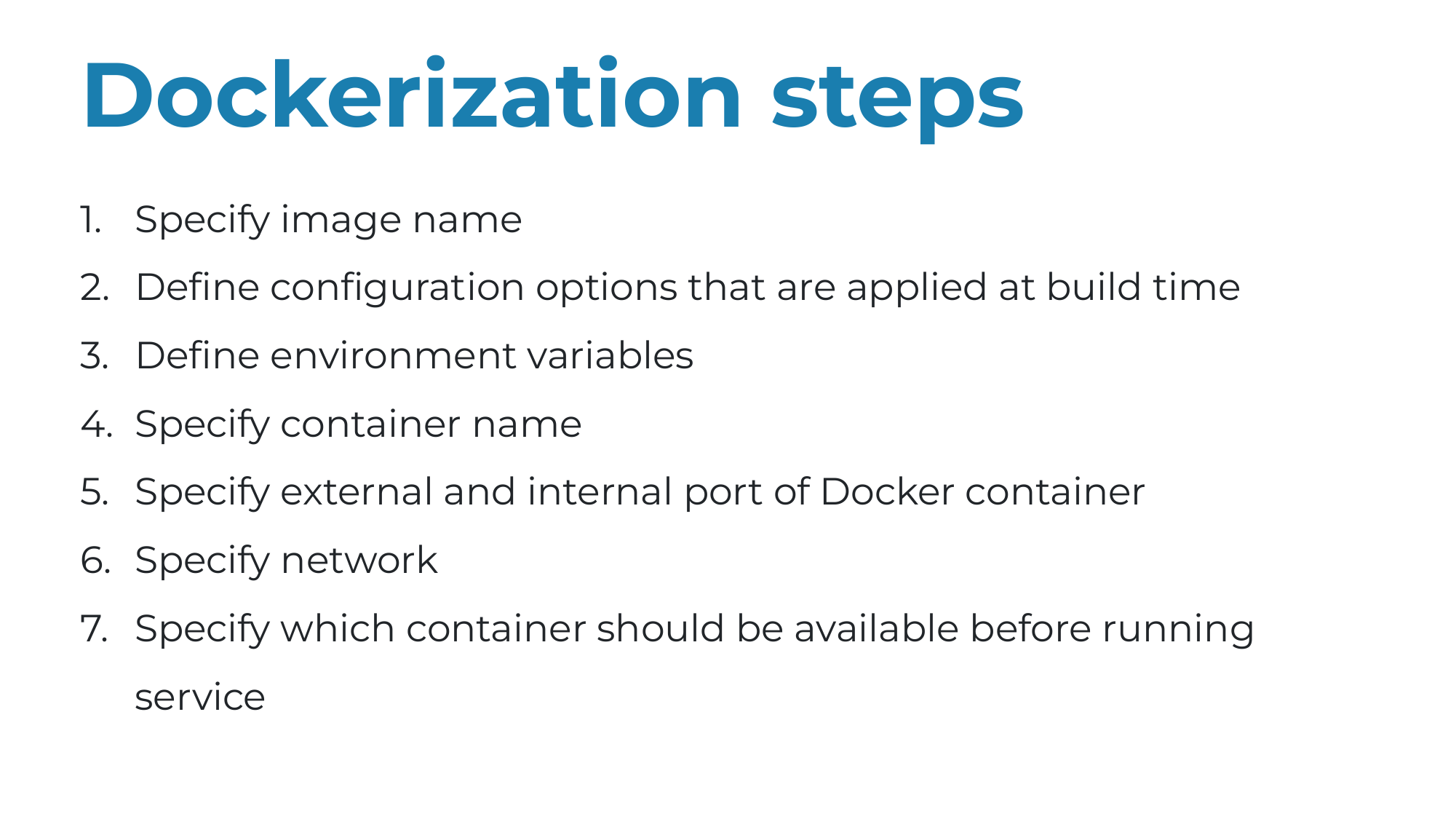

Dockerization steps
Specify image name
Define configuration options that are applied at build time
Define environment variables
Specify container name
Specify external and internal port of Docker container
Specify network
Specify which container should be available before running service